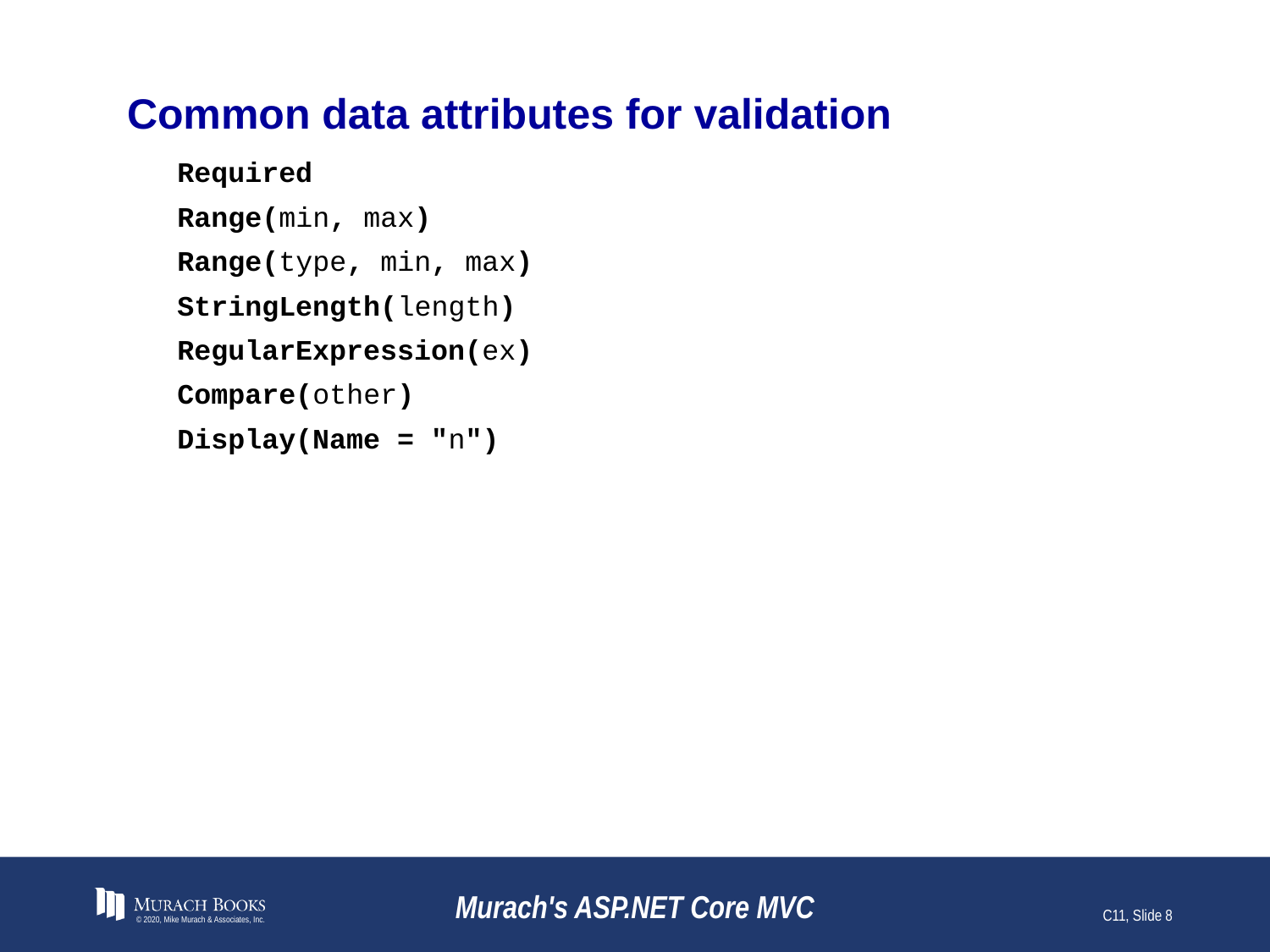

# Common data attributes for validation
Required
Range(min, max)
Range(type, min, max)
StringLength(length)
RegularExpression(ex)
Compare(other)
Display(Name = "n")

© 2020, Mike Murach & Associates, Inc.
Murach's ASP.NET Core MVC

C11, Slide 8